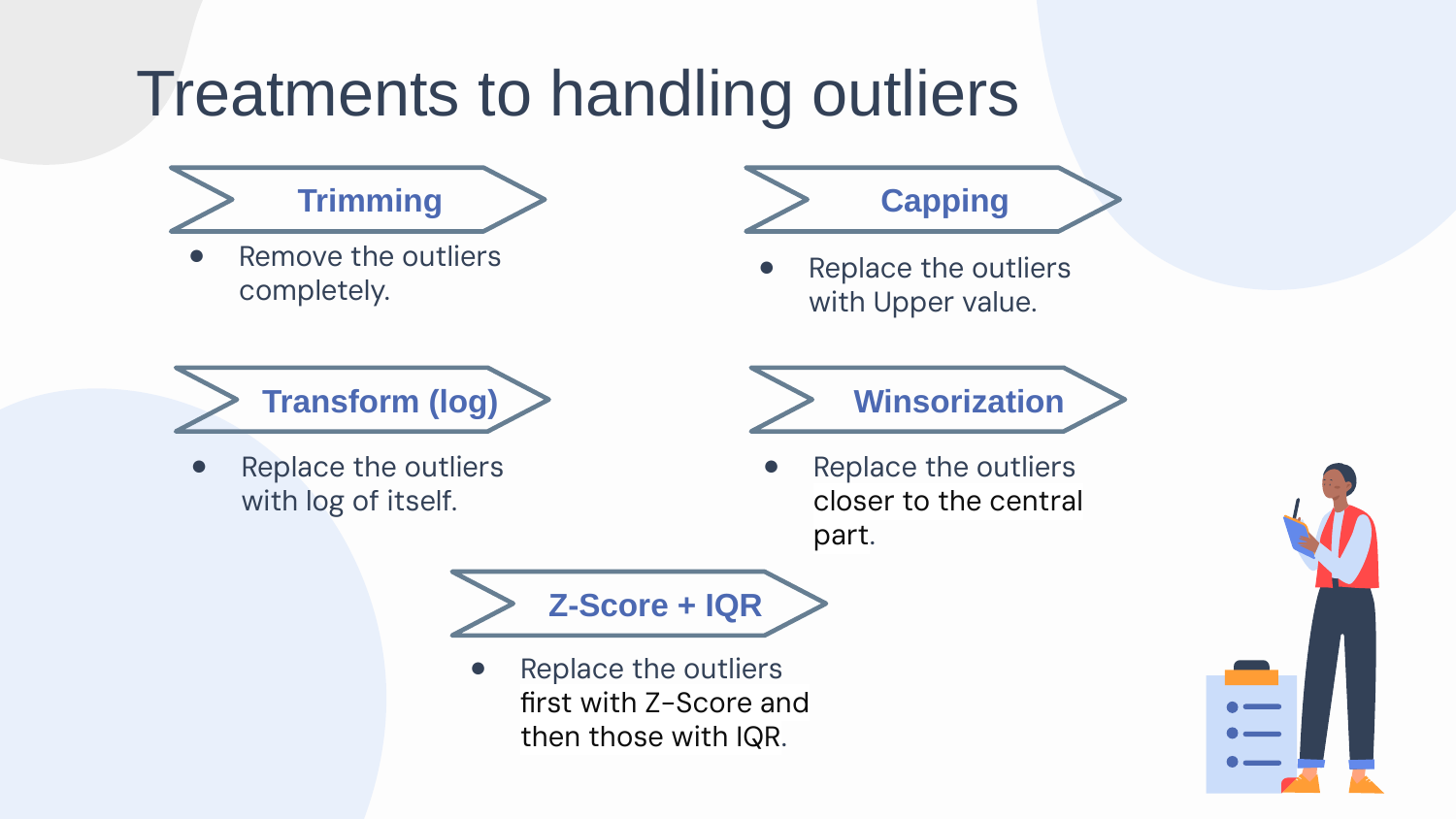

Treatments to handling outliers
              Trimming
               Capping
        Transform (log)
           Winsorization
Remove the outliers completely.
Replace the outliers with Upper value.
Replace the outliers with log of itself.
Replace the outliers closer to the central part.

          Z-Score + IQR
Replace the outliers first with Z-Score and then those with IQR.